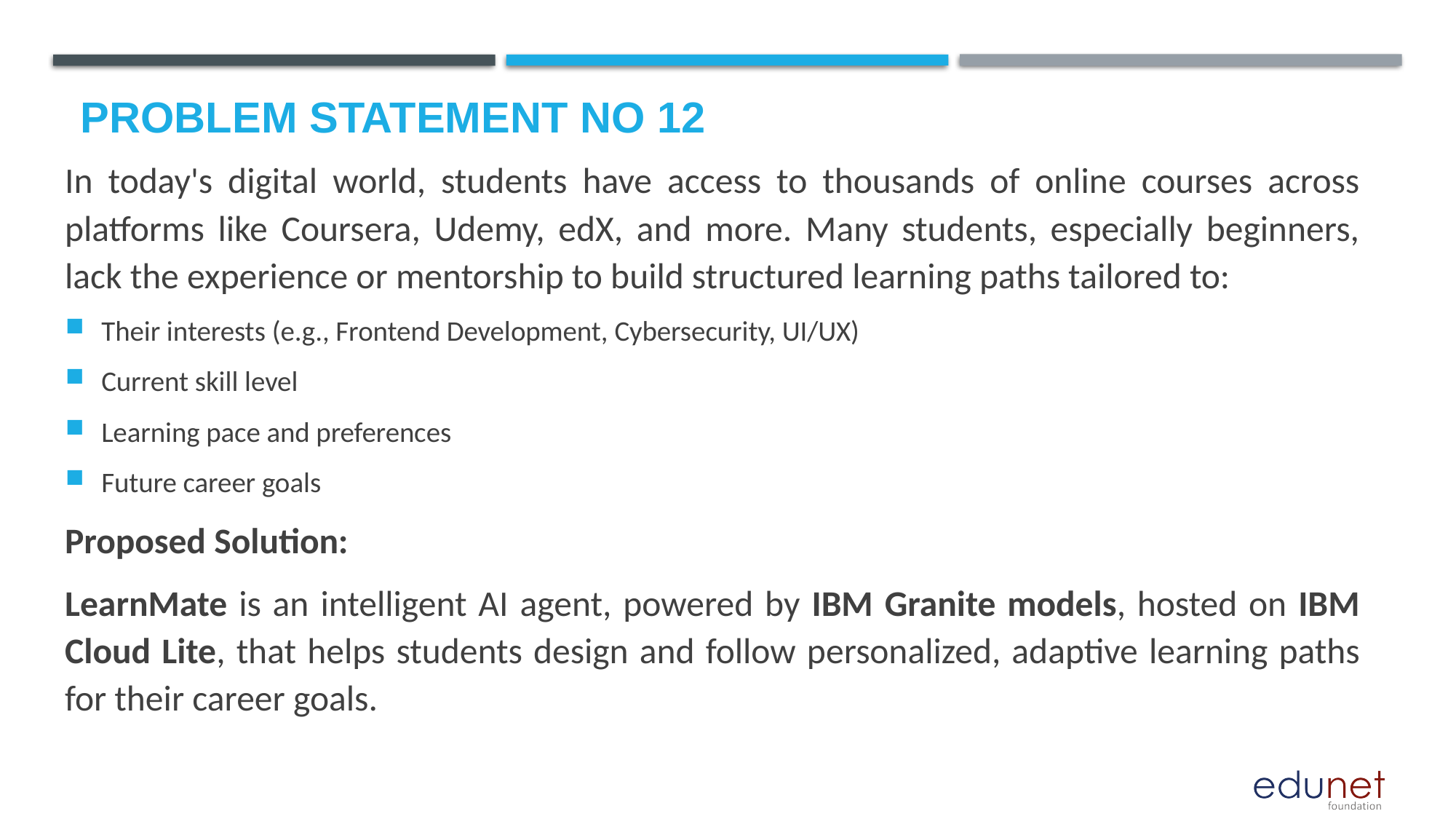

# Problem Statement No 12
In today's digital world, students have access to thousands of online courses across platforms like Coursera, Udemy, edX, and more. Many students, especially beginners, lack the experience or mentorship to build structured learning paths tailored to:
Their interests (e.g., Frontend Development, Cybersecurity, UI/UX)
Current skill level
Learning pace and preferences
Future career goals
Proposed Solution:
LearnMate is an intelligent AI agent, powered by IBM Granite models, hosted on IBM Cloud Lite, that helps students design and follow personalized, adaptive learning paths for their career goals.